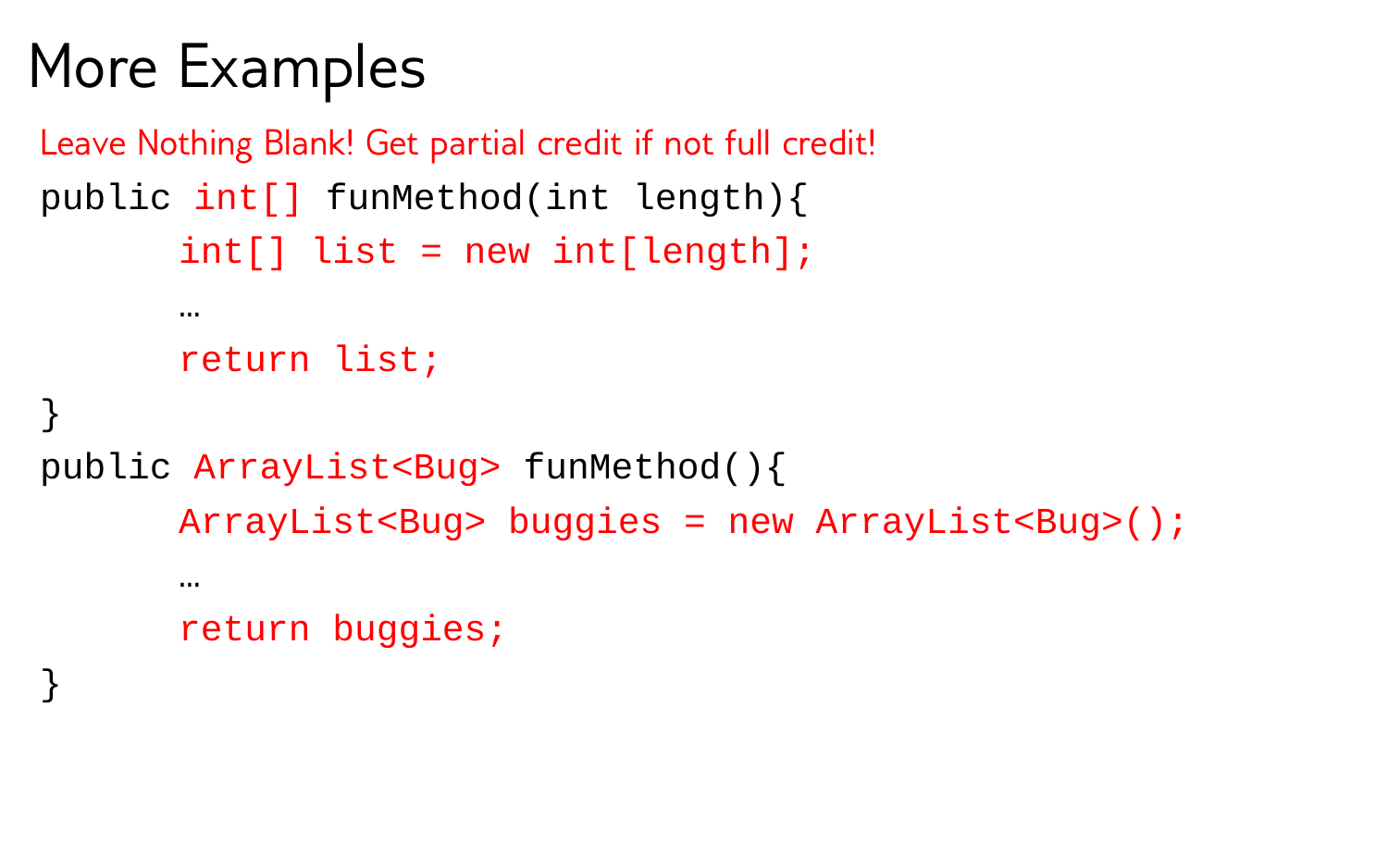

# More Examples
Leave Nothing Blank! Get partial credit if not full credit!
public int[] funMethod(int length){
	int[] list = new int[length];
	…
	return list;
}
public ArrayList<Bug> funMethod(){
	ArrayList<Bug> buggies = new ArrayList<Bug>();
	…
	return buggies;
}